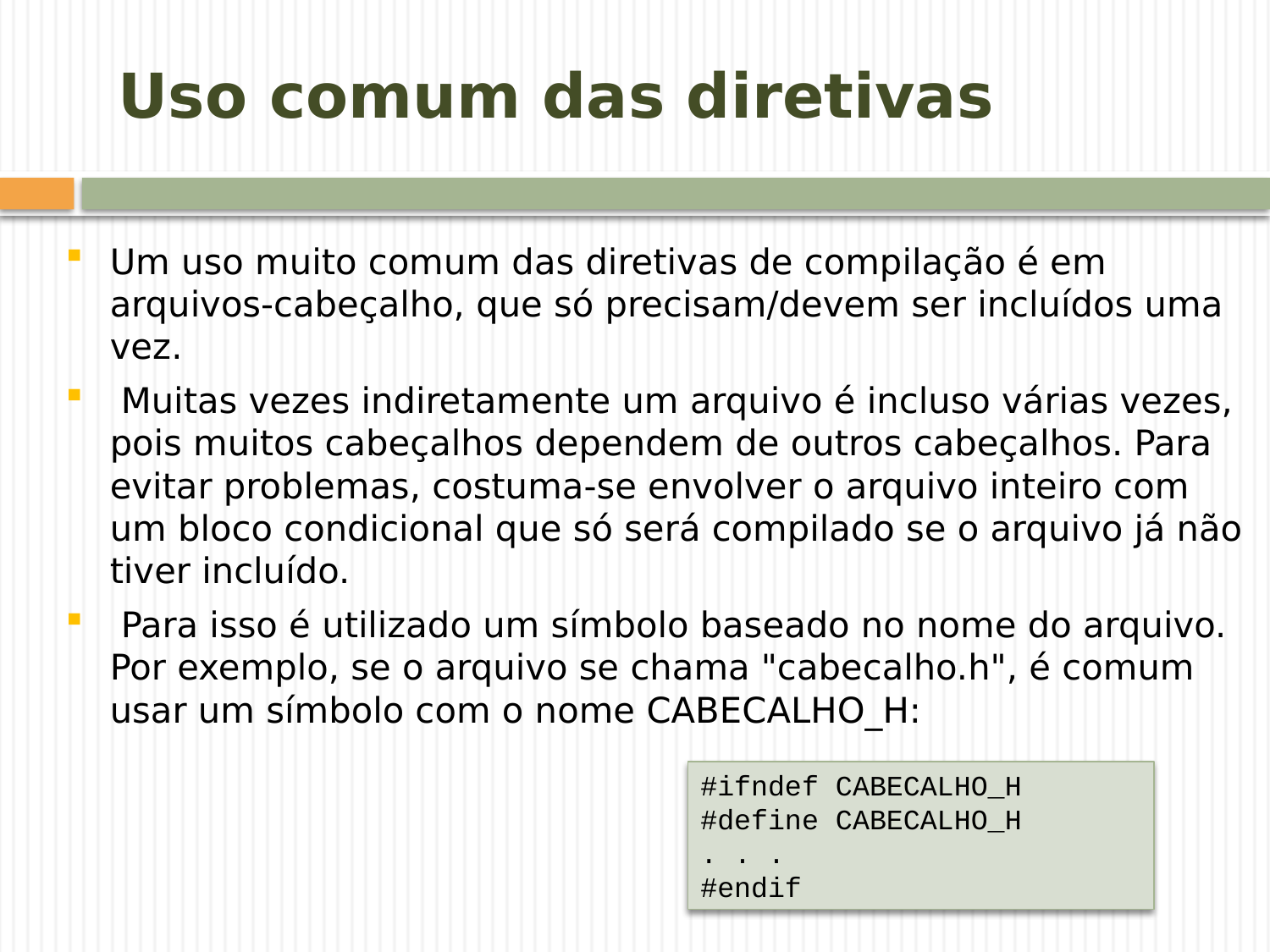

# Uso comum das diretivas
Um uso muito comum das diretivas de compilação é em arquivos-cabeçalho, que só precisam/devem ser incluídos uma vez.
 Muitas vezes indiretamente um arquivo é incluso várias vezes, pois muitos cabeçalhos dependem de outros cabeçalhos. Para evitar problemas, costuma-se envolver o arquivo inteiro com um bloco condicional que só será compilado se o arquivo já não tiver incluído.
 Para isso é utilizado um símbolo baseado no nome do arquivo. Por exemplo, se o arquivo se chama "cabecalho.h", é comum usar um símbolo com o nome CABECALHO_H:

#ifndef CABECALHO_H
#define CABECALHO_H
. . .
#endif